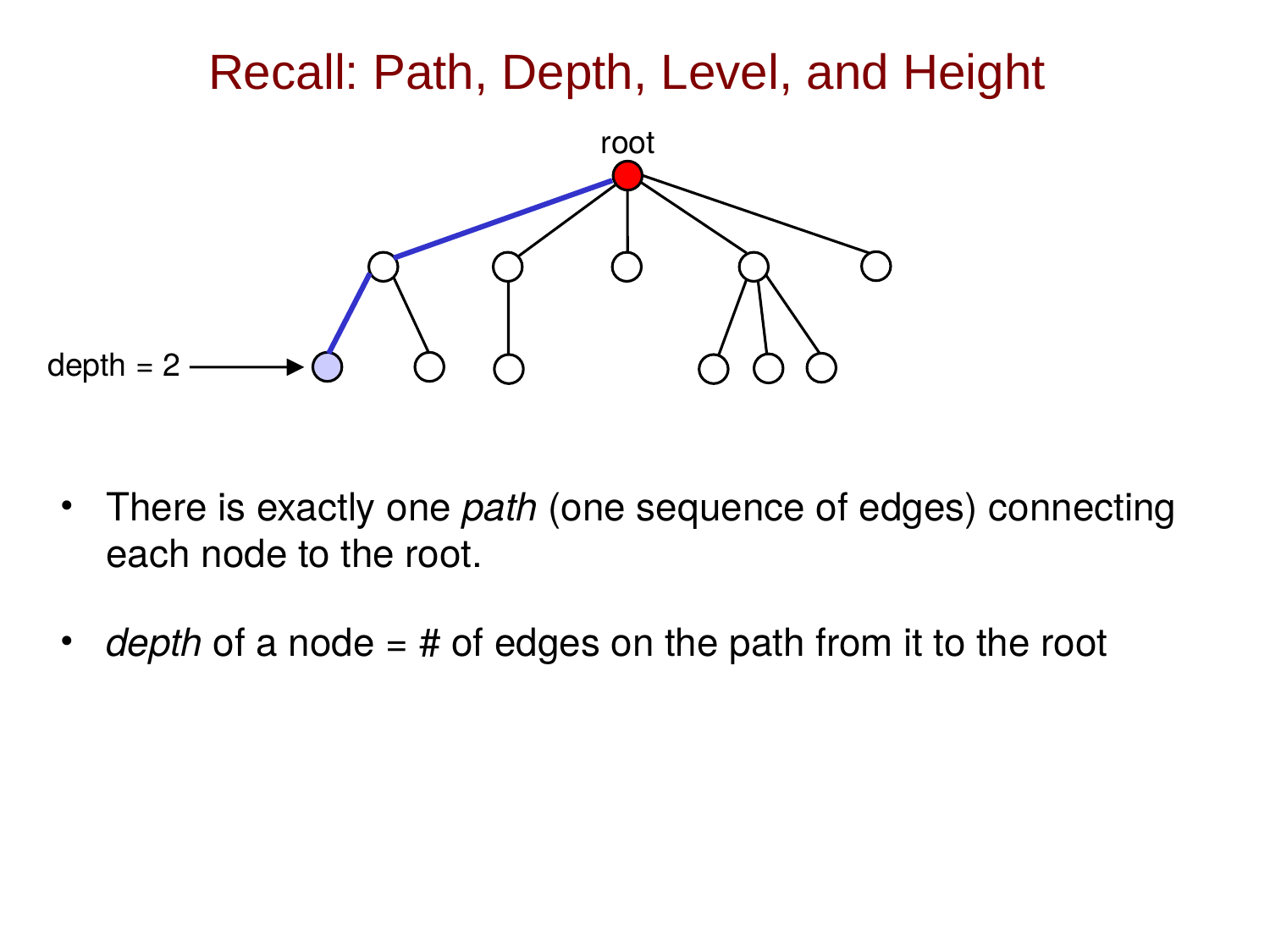

# Recall: Path, Depth, Level, and Height
root

There is exactly one path (one sequence of edges) connecting each node to the root.
depth of a node = # of edges on the path from it to the root

depth = 2